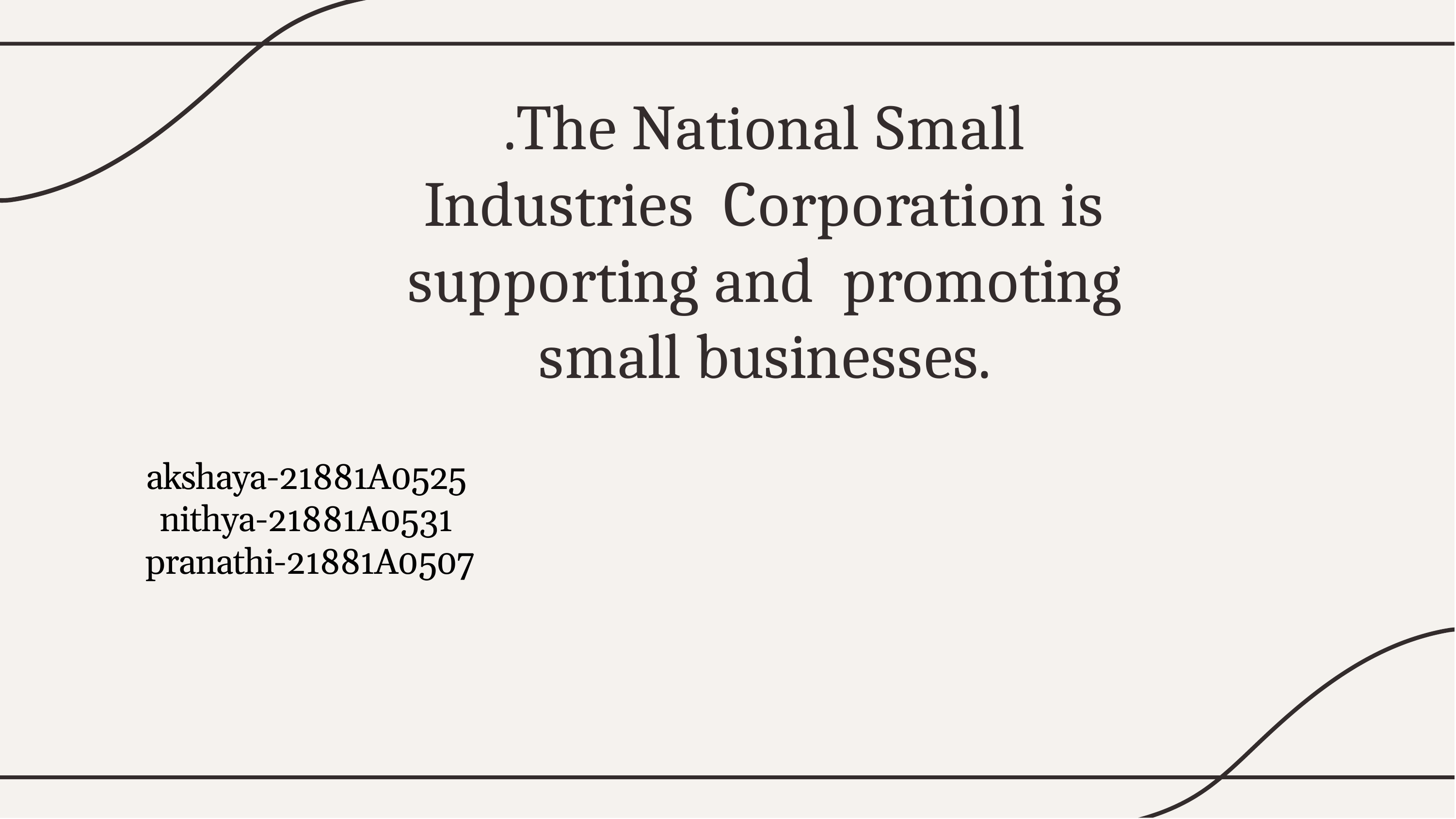

# .The National Small Industries  Corporation is supporting and  promoting small businesses.
akshaya-21881A0525  nithya-21881A0531  pranathi-21881A0507